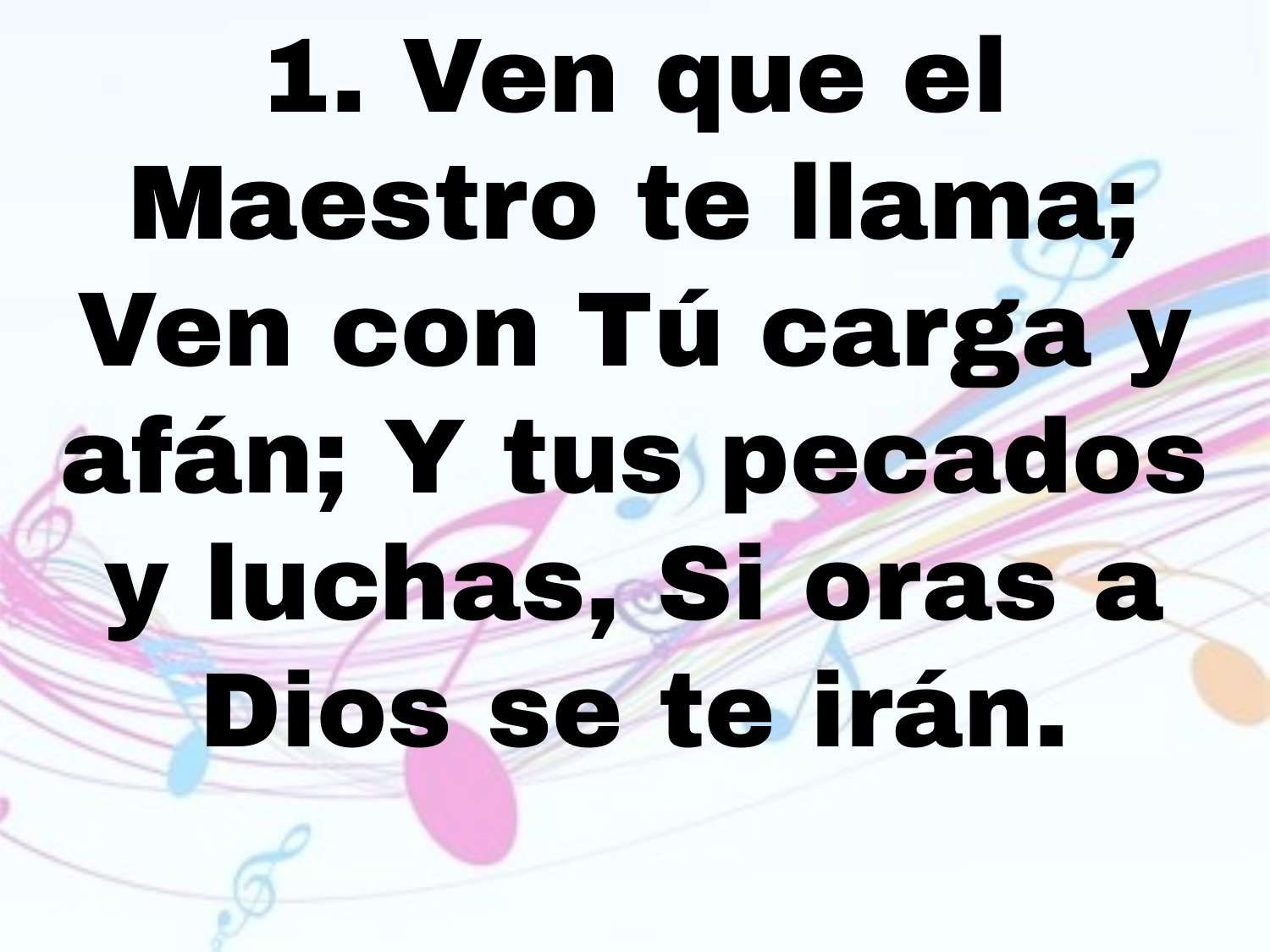

1. Ven que el Maestro te llama; Ven con Tú carga y afán; Y tus pecados y luchas, Si oras a Dios se te irán.